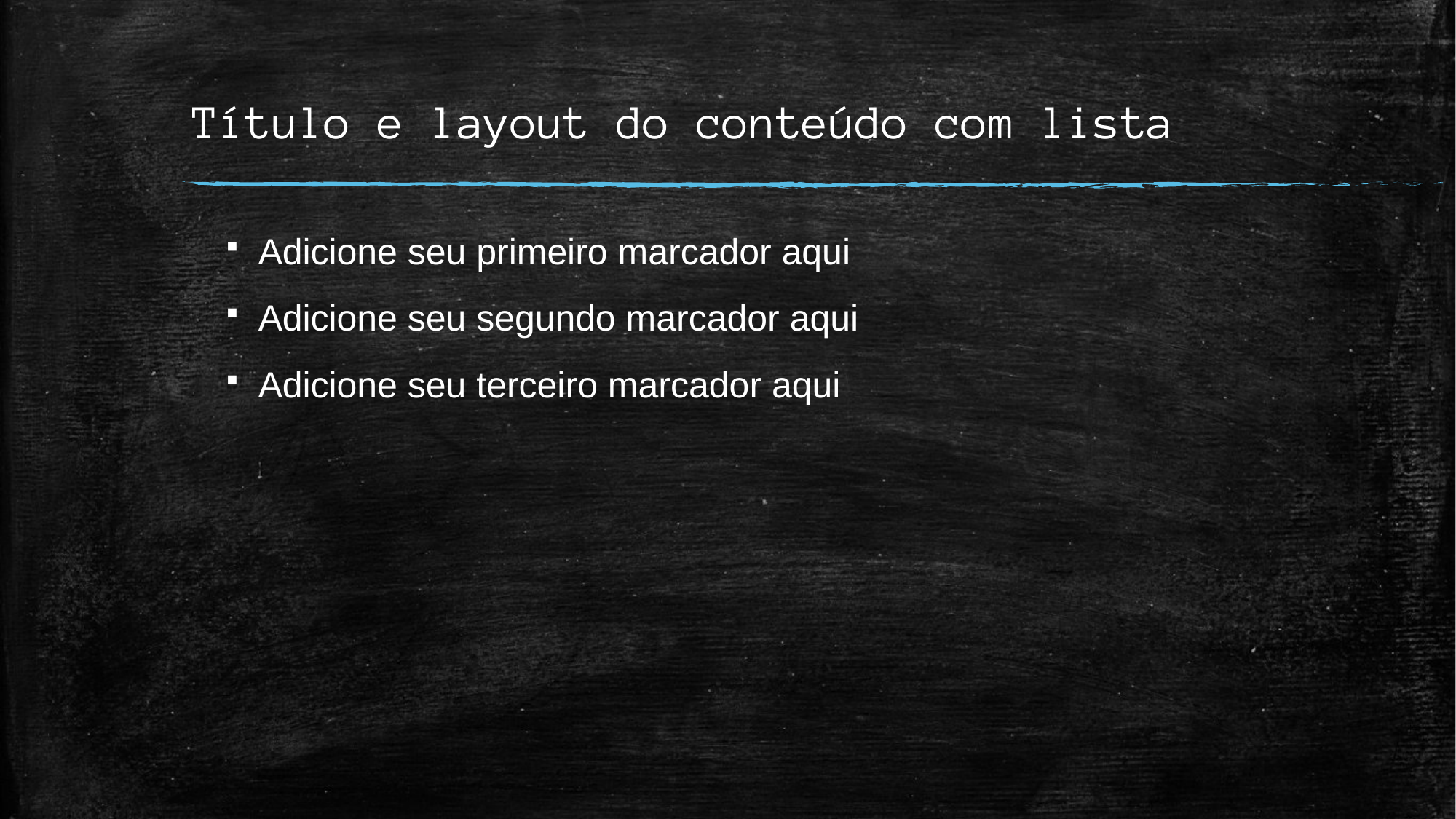

# Título e layout do conteúdo com lista
Adicione seu primeiro marcador aqui
Adicione seu segundo marcador aqui
Adicione seu terceiro marcador aqui